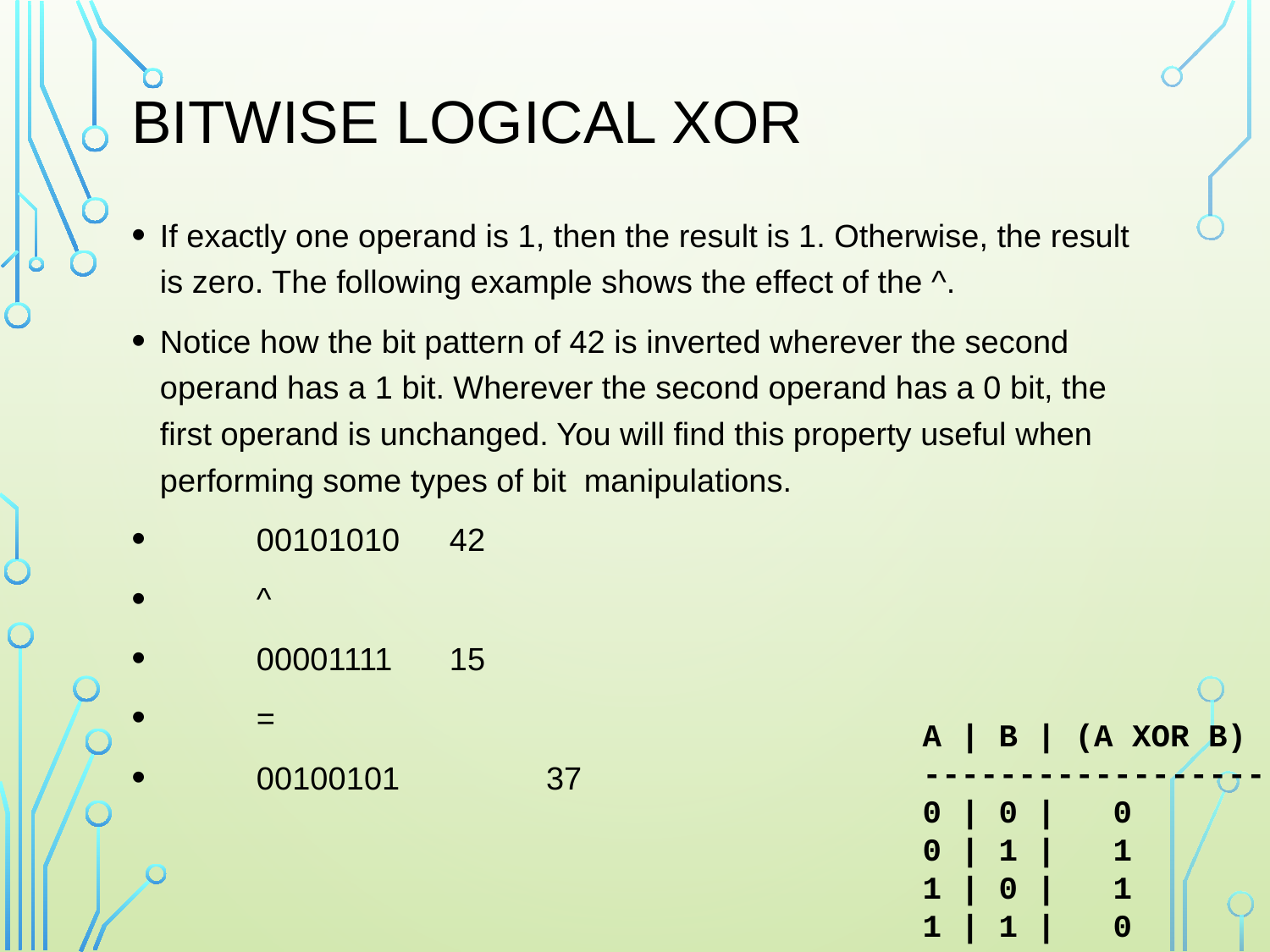

# Bitwise Logical XOR
If exactly one operand is 1, then the result is 1. Otherwise, the result is zero. The following example shows the effect of the ^.
Notice how the bit pattern of 42 is inverted wherever the second operand has a 1 bit. Wherever the second operand has a 0 bit, the first operand is unchanged. You will find this property useful when performing some types of bit  manipulations.
 	00101010 			42
 	^
 	00001111 			15
	=
	00100101	 		37
A | B | (A XOR B)
------------------
0 | 0 |   0
0 | 1 |   1
1 | 0 |   1
1 | 1 |   0